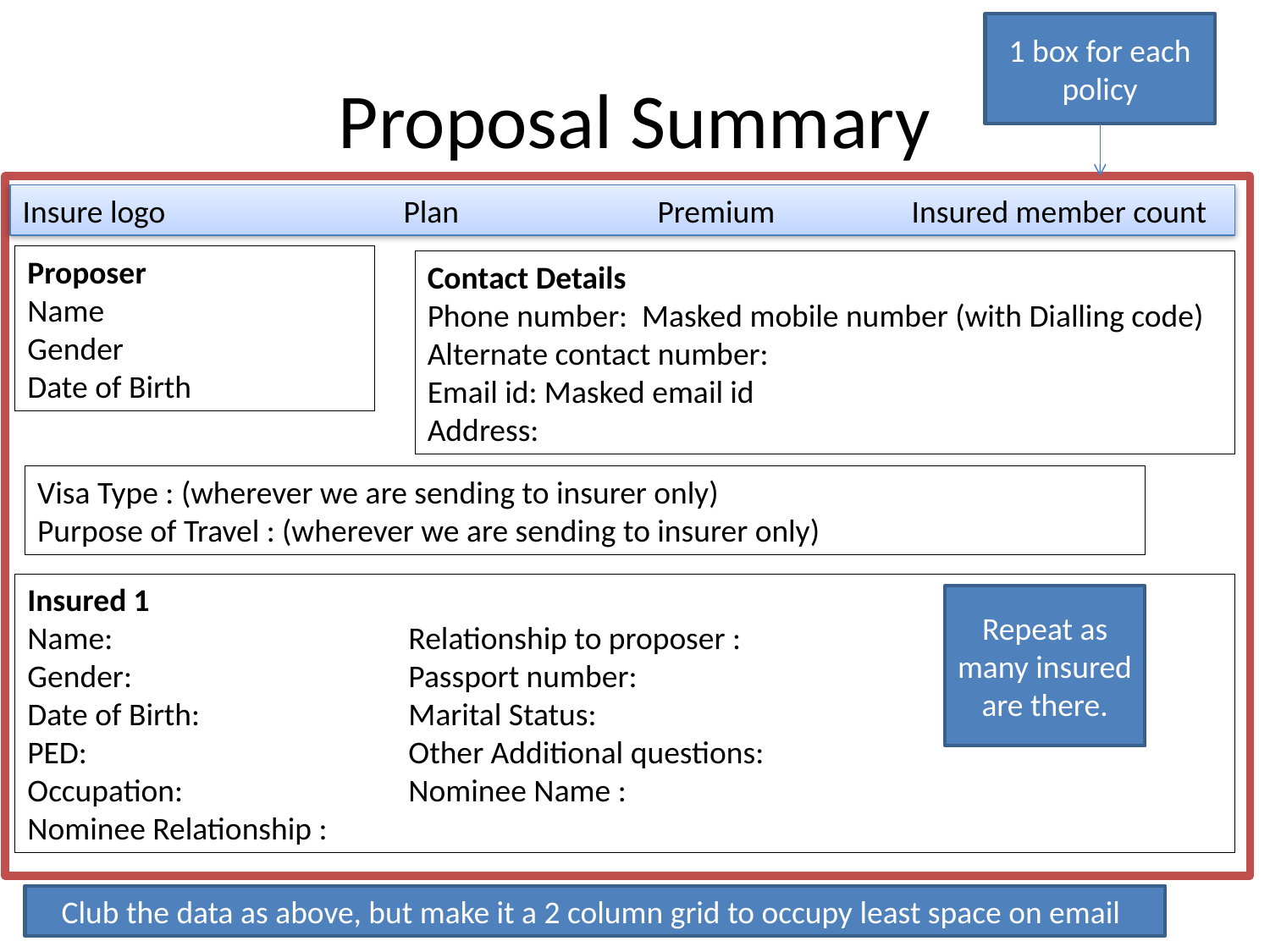

1 box for each policy
# Proposal Summary

Insure logo		Plan		Premium 		Insured member count
Proposer
Name
Gender
Date of Birth
Contact Details
Phone number:  Masked mobile number (with Dialling code)
Alternate contact number:
Email id: Masked email id
Address:
Visa Type : (wherever we are sending to insurer only)
Purpose of Travel : (wherever we are sending to insurer only)
Insured 1
Name: 			Relationship to proposer :
Gender: 			Passport number:
Date of Birth: 		Marital Status:
PED: 			Other Additional questions:
Occupation: 		Nominee Name :
Nominee Relationship :
Repeat as many insured  are there.
Club the data as above, but make it a 2 column grid to occupy least space on email